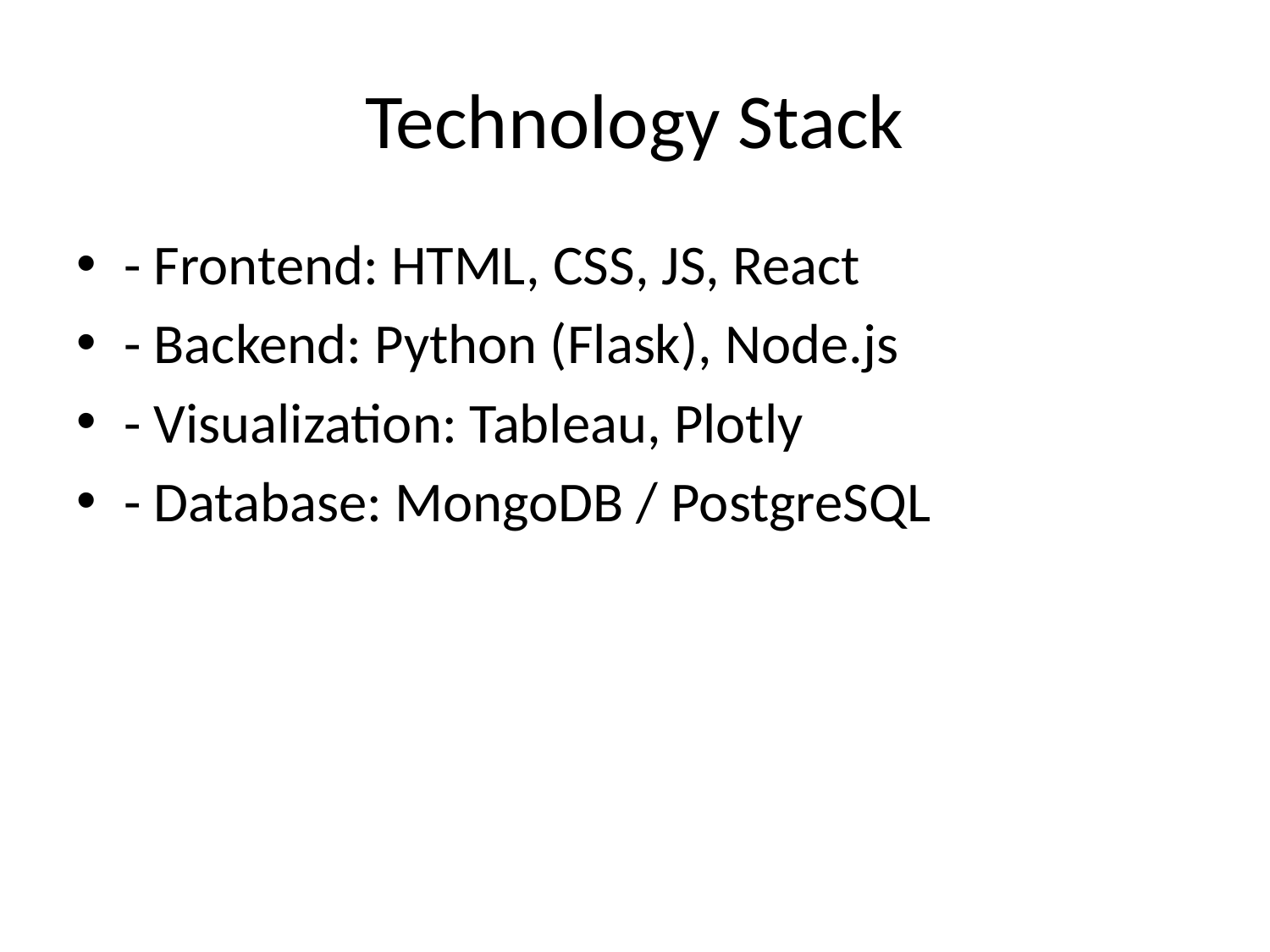

# Technology Stack
- Frontend: HTML, CSS, JS, React
- Backend: Python (Flask), Node.js
- Visualization: Tableau, Plotly
- Database: MongoDB / PostgreSQL